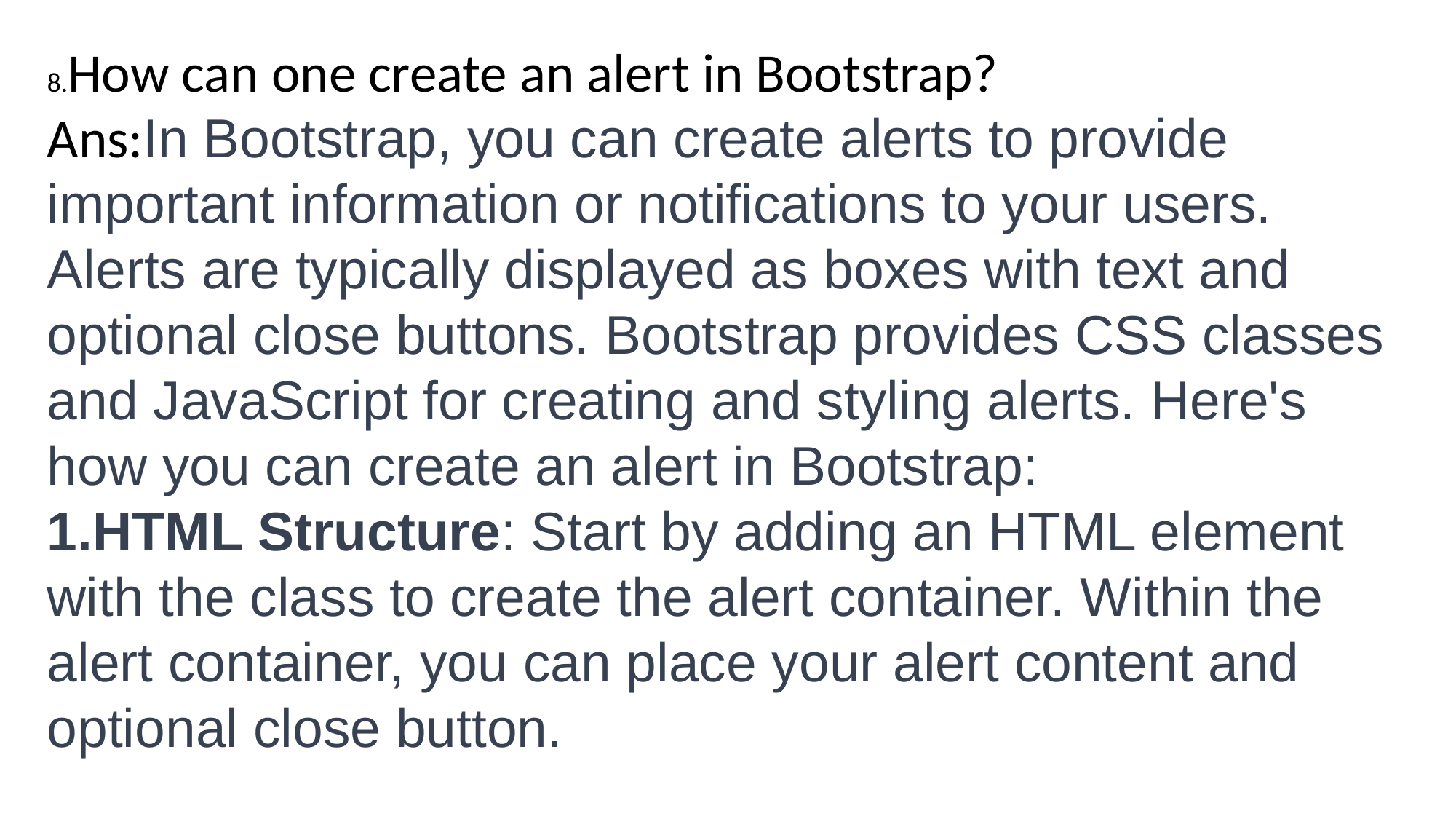

8.How can one create an alert in Bootstrap?
Ans:In Bootstrap, you can create alerts to provide important information or notifications to your users. Alerts are typically displayed as boxes with text and optional close buttons. Bootstrap provides CSS classes and JavaScript for creating and styling alerts. Here's how you can create an alert in Bootstrap:
HTML Structure: Start by adding an HTML element with the class to create the alert container. Within the alert container, you can place your alert content and optional close button.